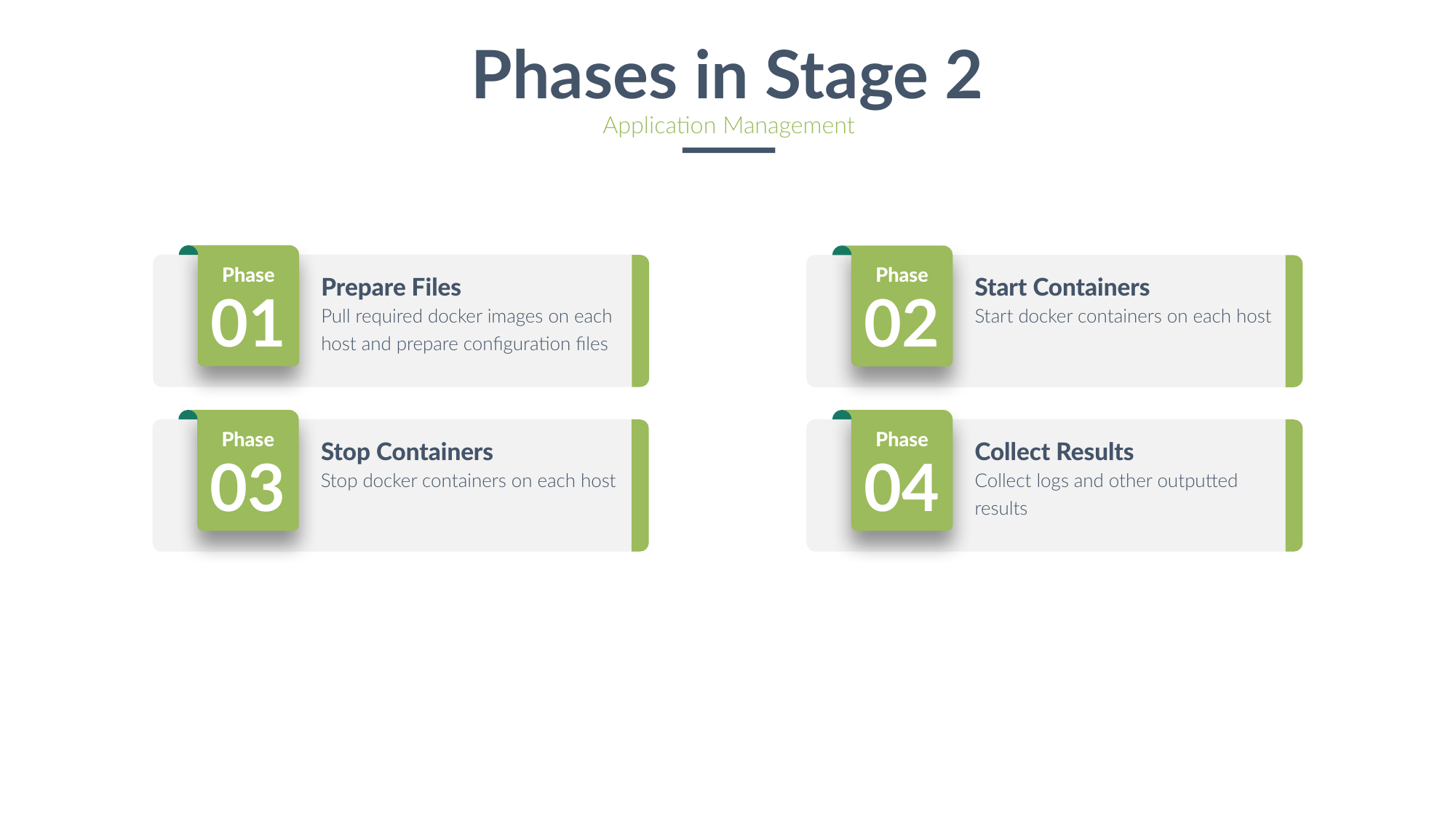

Phases in Stage 2
Application Management

Phase
Phase
Prepare Files
Start Containers
01
02
Pull required docker images on each host and prepare configuration files
Start docker containers on each host

Phase
Phase
Stop Containers
Collect Results
03
04
Stop docker containers on each host
Collect logs and other outputted results